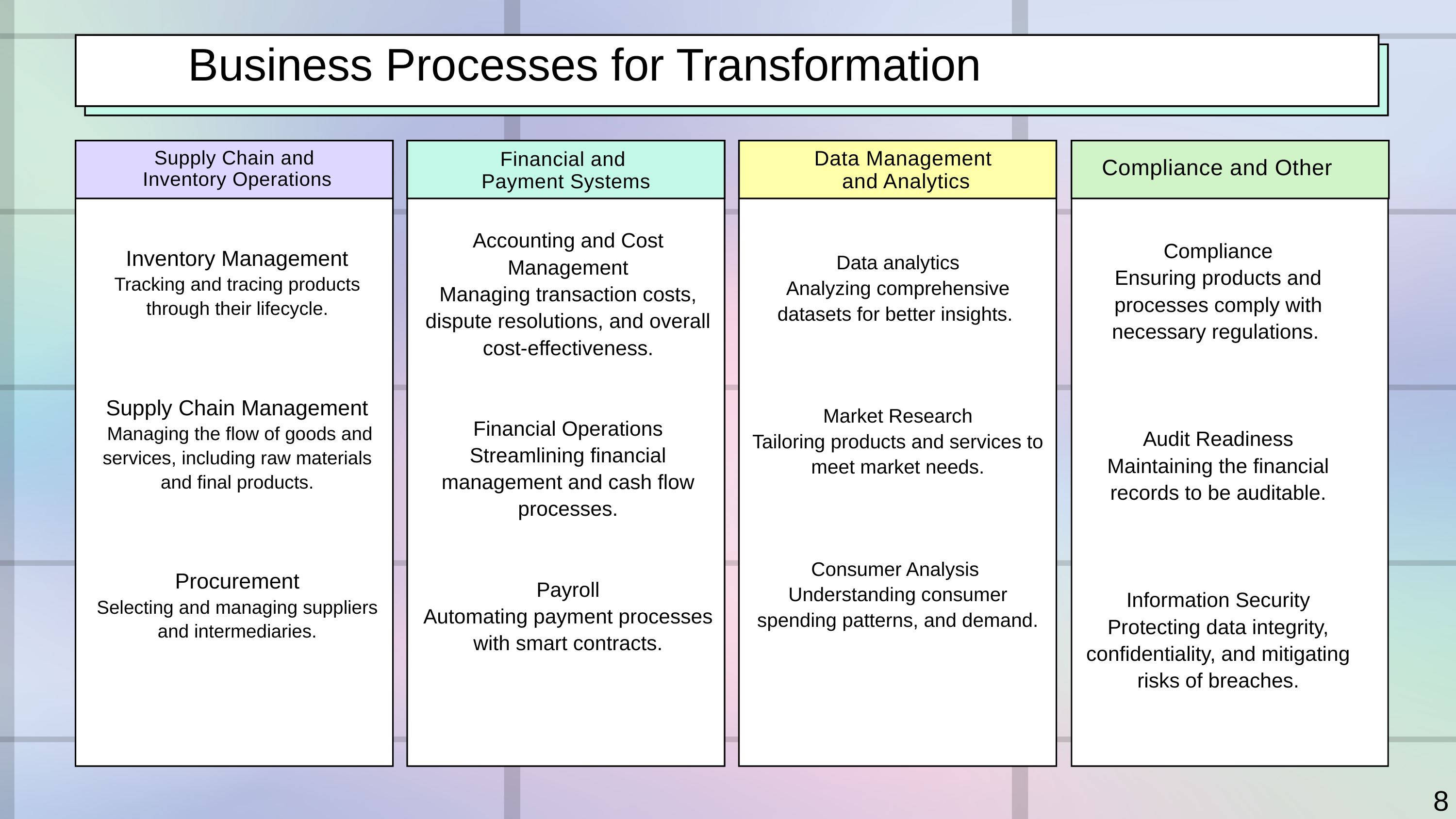

Business Processes for Transformation

Data Management
and Analytics
Supply Chain and
Inventory Operations
Financial and
Payment Systems
Compliance and Other
Accounting and Cost Management
Managing transaction costs, dispute resolutions, and overall cost-effectiveness.

Financial Operations
Streamlining financial management and cash flow processes.

Payroll
Automating payment processes with smart contracts.

Compliance
Ensuring products and processes comply with necessary regulations.

Audit Readiness
Maintaining the financial records to be auditable.

Information Security
Protecting data integrity, confidentiality, and mitigating risks of breaches.

Inventory Management
Tracking and tracing products through their lifecycle.

Supply Chain Management
 Managing the flow of goods and services, including raw materials and final products.

Procurement
Selecting and managing suppliers and intermediaries.
Data analytics
Analyzing comprehensive datasets for better insights.

Market Research
Tailoring products and services to meet market needs.

Consumer Analysis
Understanding consumer spending patterns, and demand.
8